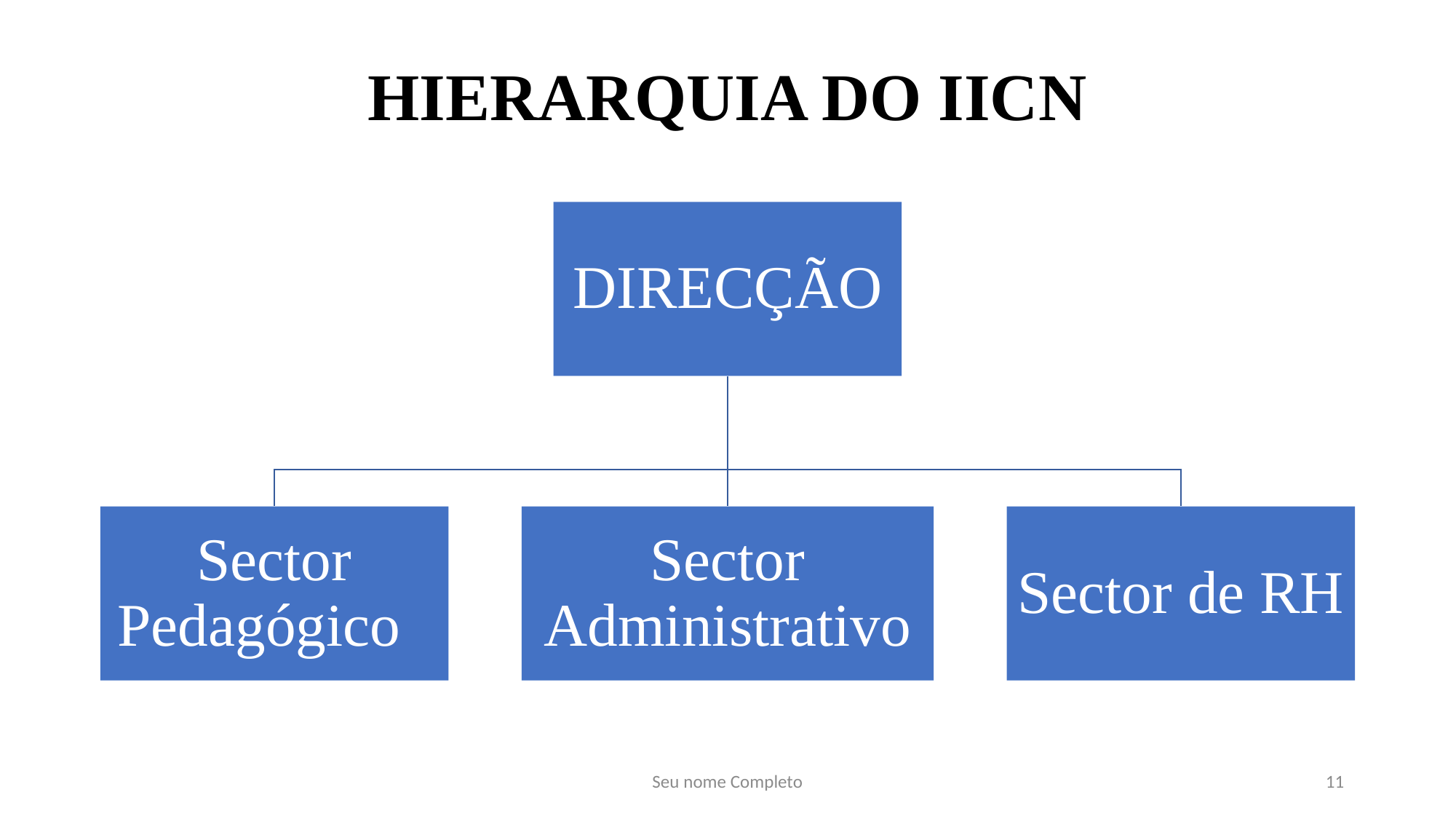

# HIERARQUIA DO IICN
DIRECÇÃO
Sector Pedagógico
Sector Administrativo
Sector de RH
Seu nome Completo
11